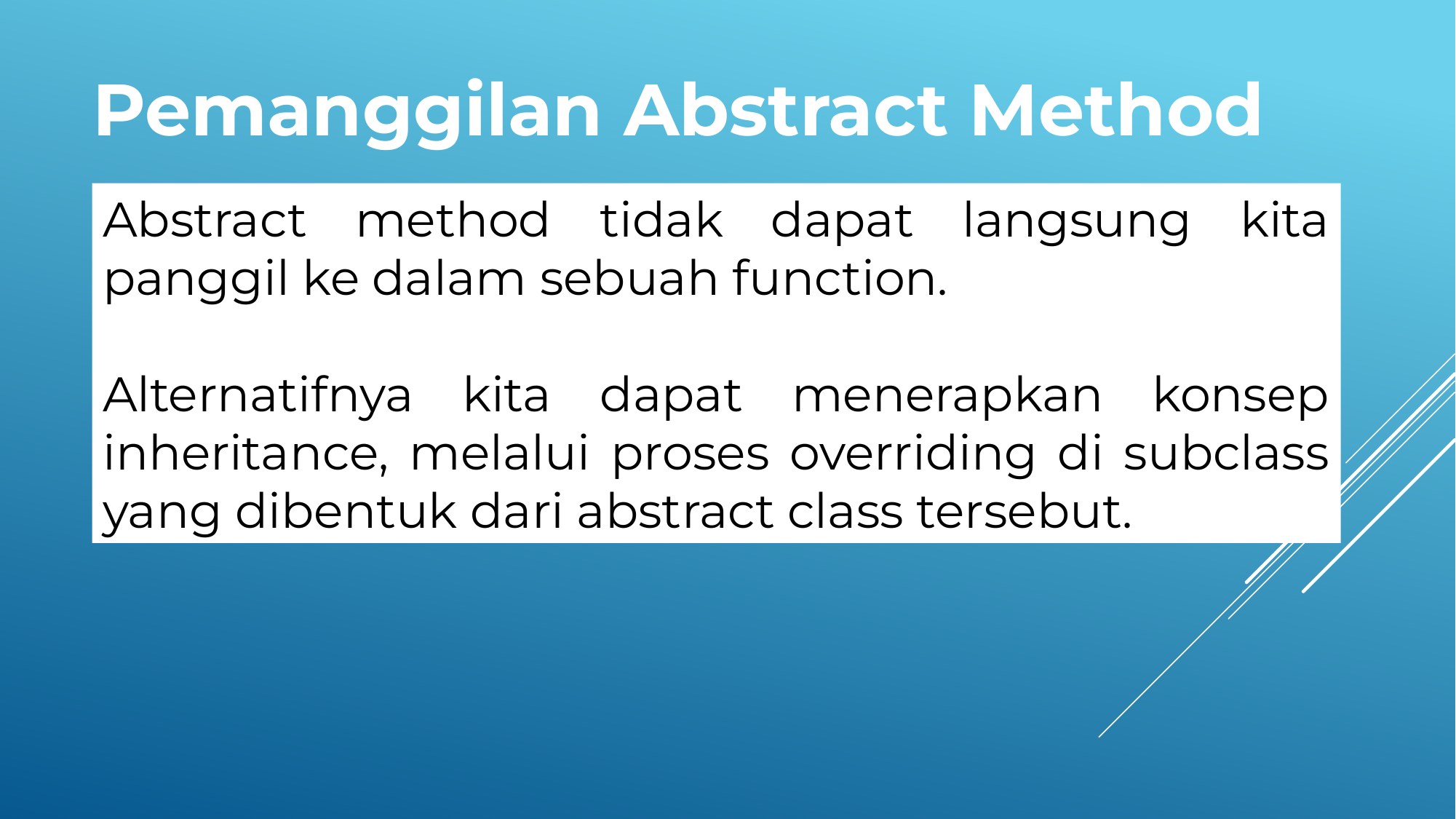

Pemanggilan Abstract Method
Abstract method tidak dapat langsung kita panggil ke dalam sebuah function.

Alternatifnya kita dapat menerapkan konsep inheritance, melalui proses overriding di subclass yang dibentuk dari abstract class tersebut.